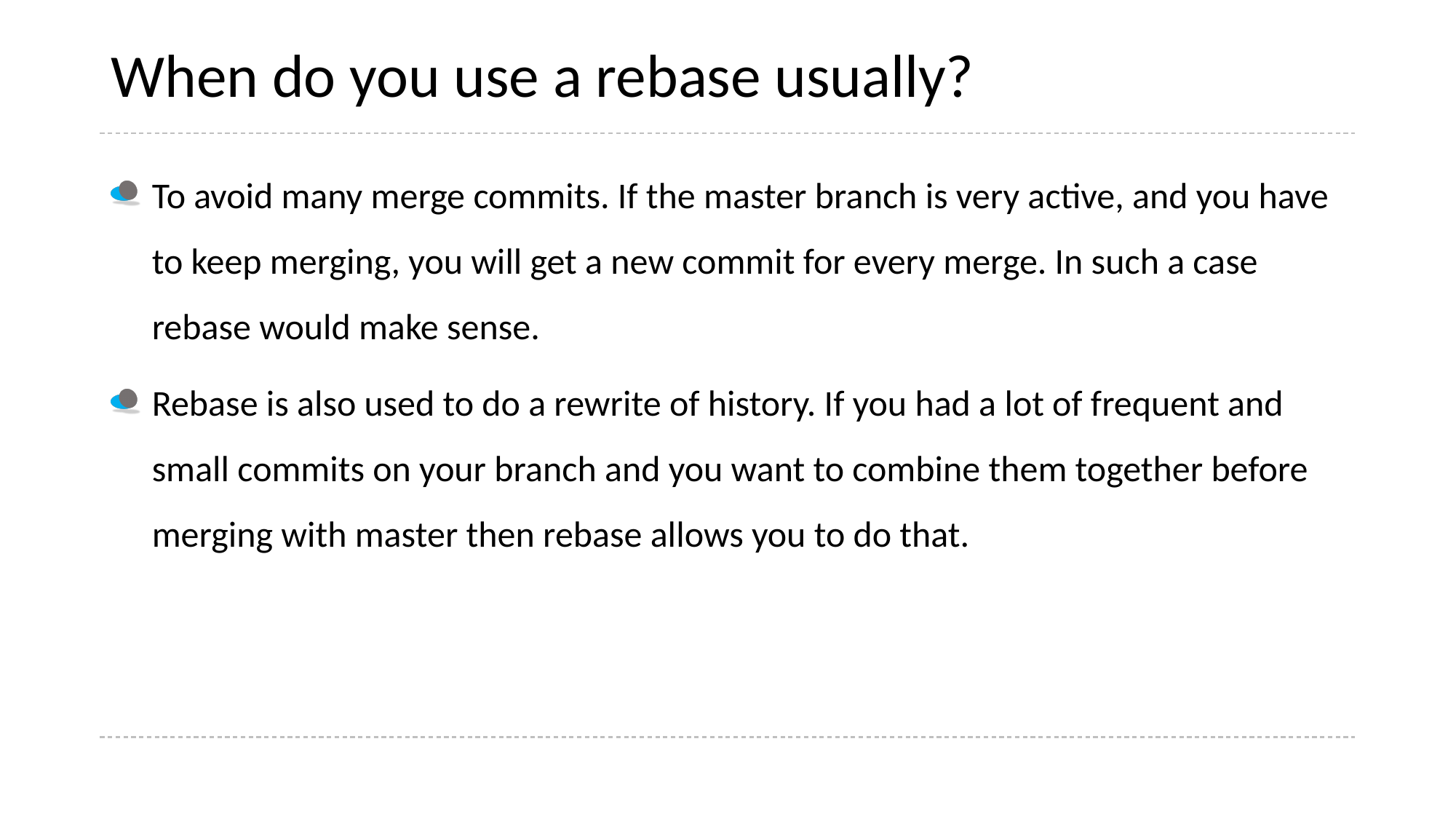

# When do you use a rebase usually?
To avoid many merge commits. If the master branch is very active, and you have to keep merging, you will get a new commit for every merge. In such a case rebase would make sense.
Rebase is also used to do a rewrite of history. If you had a lot of frequent and small commits on your branch and you want to combine them together before merging with master then rebase allows you to do that.